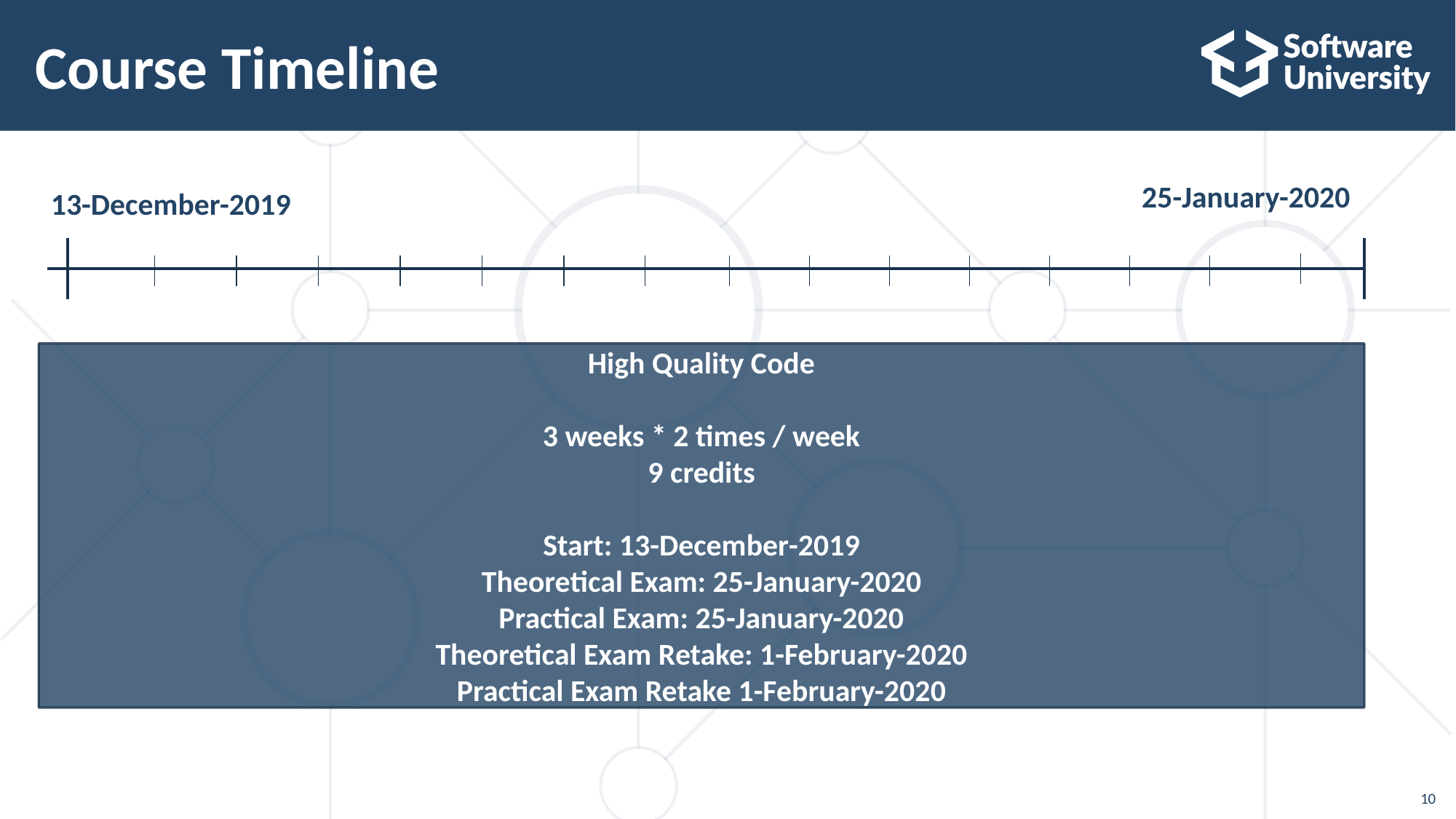

# Course Timeline
25-January-2020
13-December-2019
High Quality Code

3 weeks * 2 times / week
9 credits

Start: 13-December-2019
Theoretical Exam: 25-January-2020
Practical Exam: 25-January-2020
Theoretical Exam Retake: 1-February-2020
Practical Exam Retake 1-February-2020
10